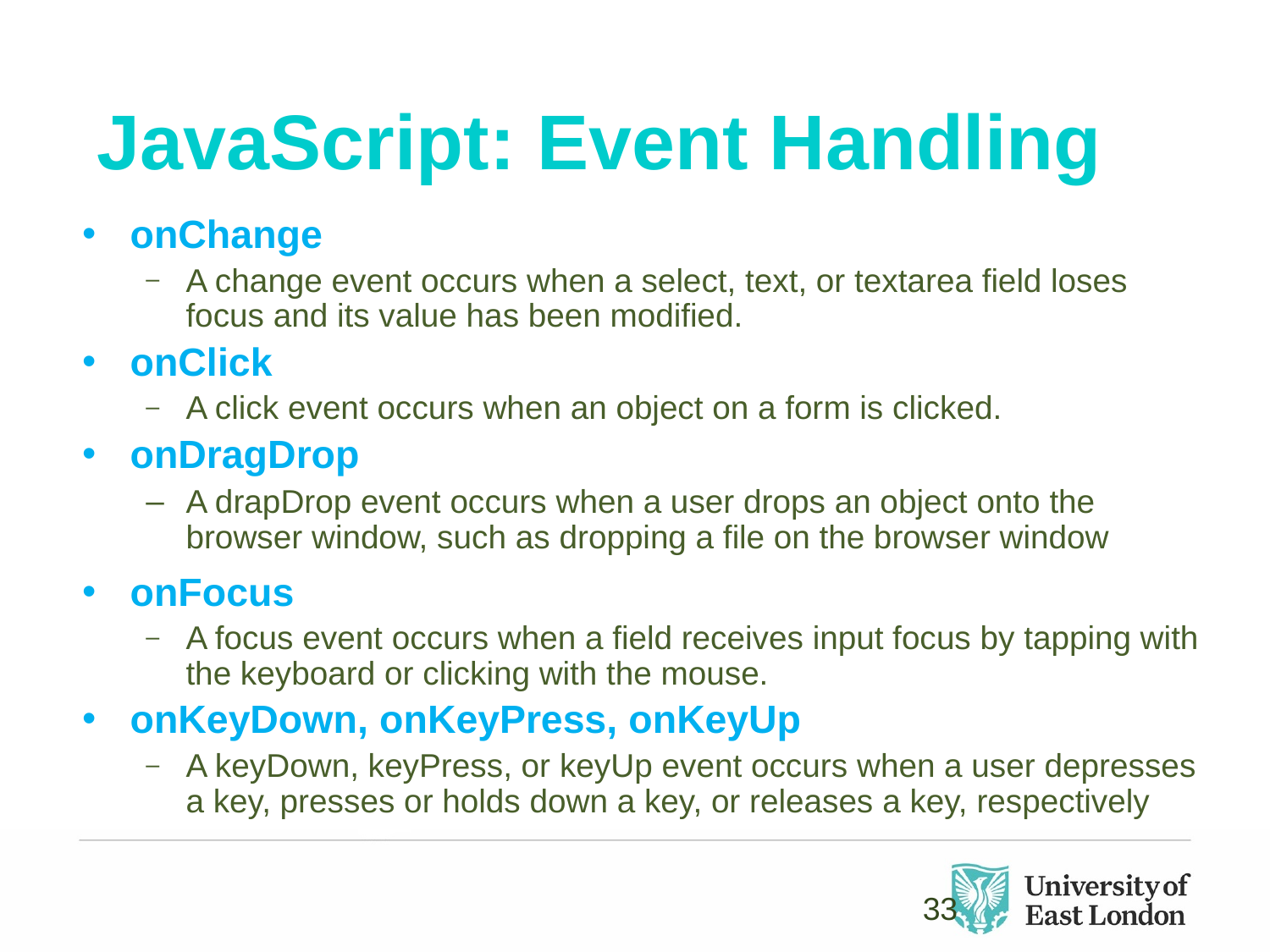

JavaScript: Event Handling
onChange
A change event occurs when a select, text, or textarea field loses focus and its value has been modified.
onClick
A click event occurs when an object on a form is clicked.
onDragDrop
A drapDrop event occurs when a user drops an object onto the browser window, such as dropping a file on the browser window
onFocus
A focus event occurs when a field receives input focus by tapping with the keyboard or clicking with the mouse.
onKeyDown, onKeyPress, onKeyUp
A keyDown, keyPress, or keyUp event occurs when a user depresses a key, presses or holds down a key, or releases a key, respectively
33